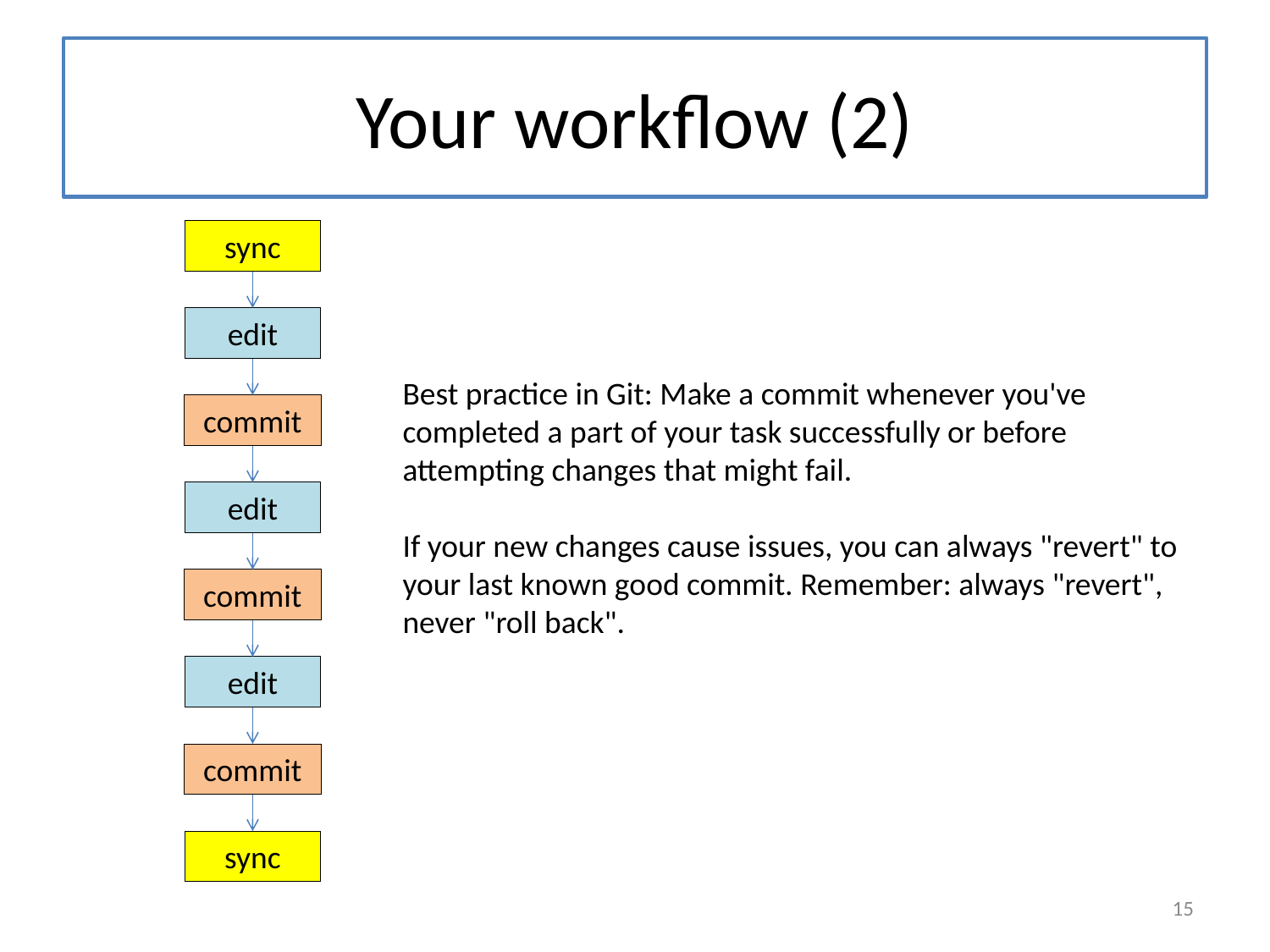

# Your workflow (2)
sync
edit
commit
edit
commit
edit
commit
sync
Best practice in Git: Make a commit whenever you've completed a part of your task successfully or before attempting changes that might fail.

If your new changes cause issues, you can always "revert" to your last known good commit. Remember: always "revert", never "roll back".
15